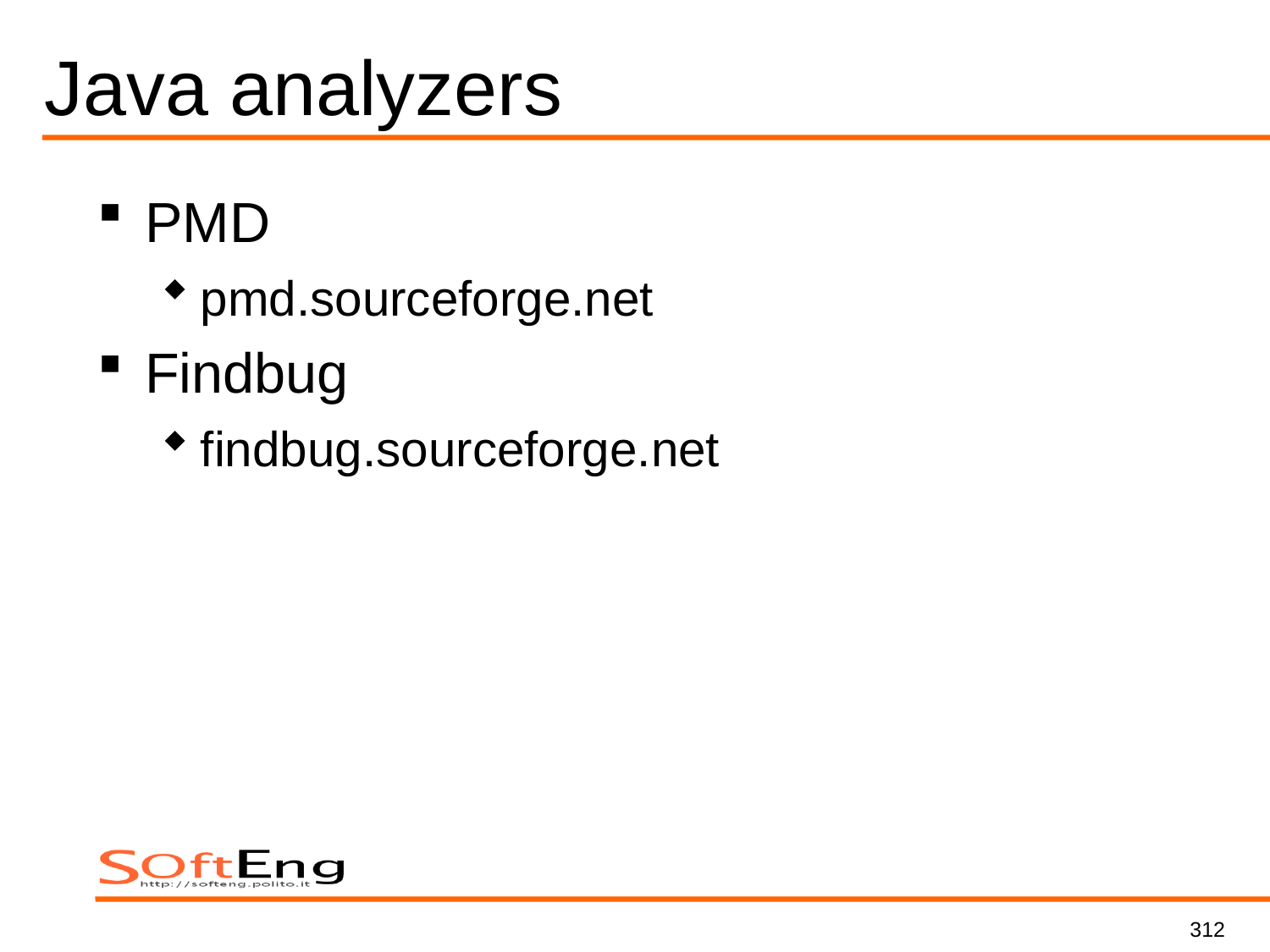

# Java analyzers
PMD
pmd.sourceforge.net
Findbug
findbug.sourceforge.net

312